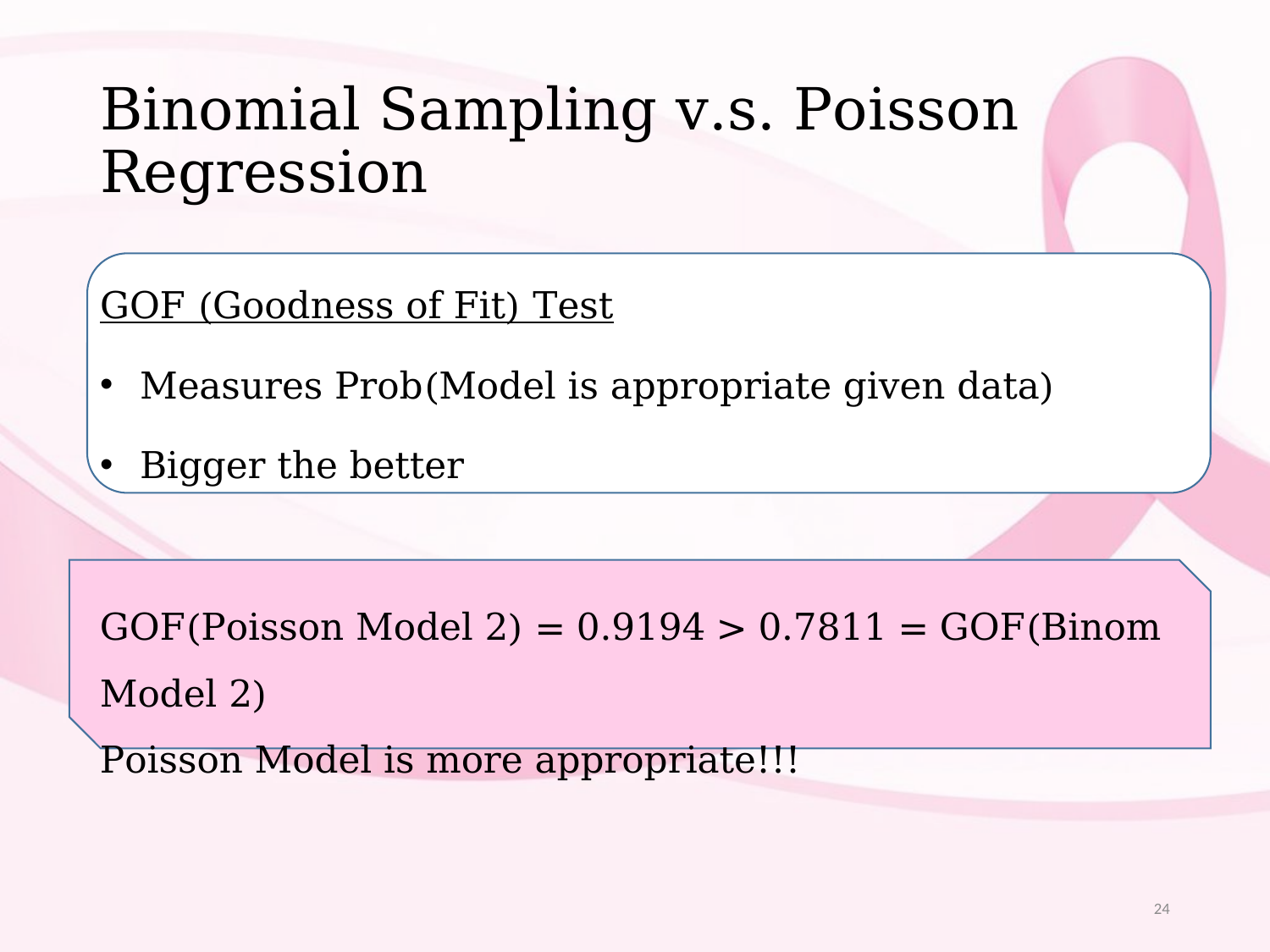

# Binomial Sampling v.s. Poisson Regression

GOF (Goodness of Fit) Test
Measures Prob(Model is appropriate given data)
Bigger the better

GOF(Poisson Model 2) = 0.9194 > 0.7811 = GOF(Binom Model 2)
Poisson Model is more appropriate!!!
24